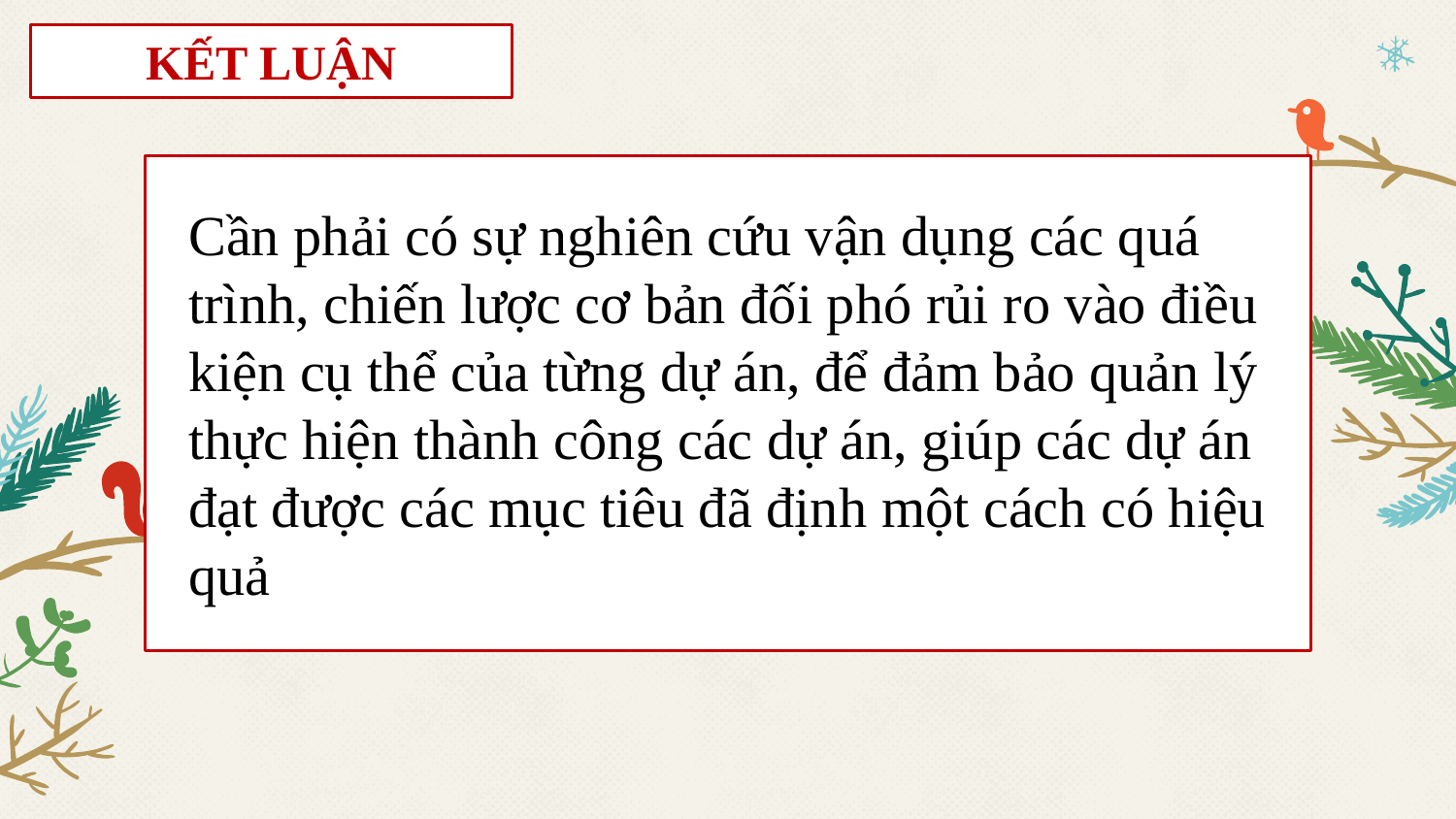

KẾT LUẬN
Cần phải có sự nghiên cứu vận dụng các quá trình, chiến lược cơ bản đối phó rủi ro vào điều kiện cụ thể của từng dự án, để đảm bảo quản lý thực hiện thành công các dự án, giúp các dự án đạt được các mục tiêu đã định một cách có hiệu quả